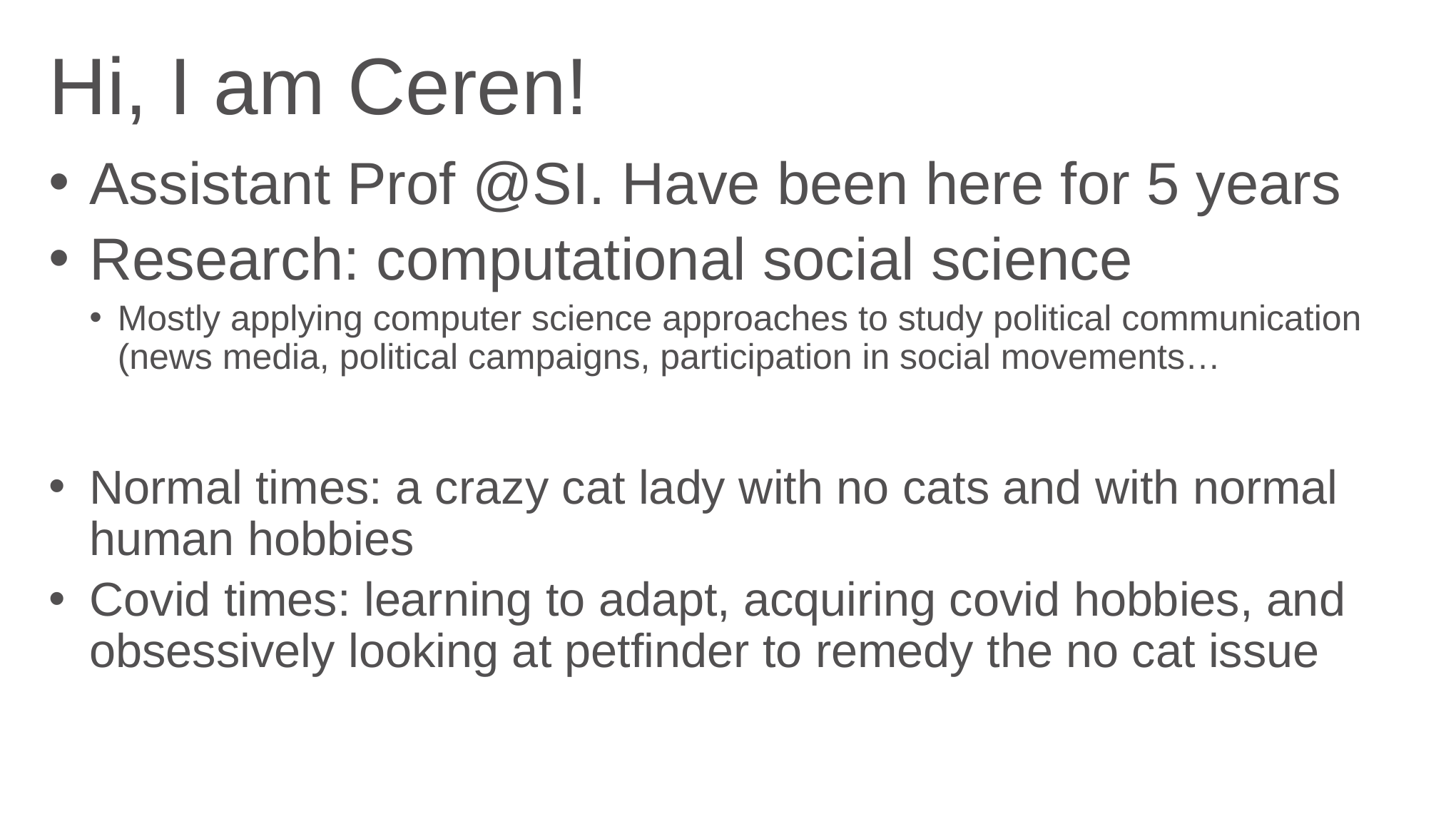

# Hi, I am Ceren!
Assistant Prof @SI. Have been here for 5 years
Research: computational social science
Mostly applying computer science approaches to study political communication (news media, political campaigns, participation in social movements…

Normal times: a crazy cat lady with no cats and with normal human hobbies
Covid times: learning to adapt, acquiring covid hobbies, and obsessively looking at petfinder to remedy the no cat issue